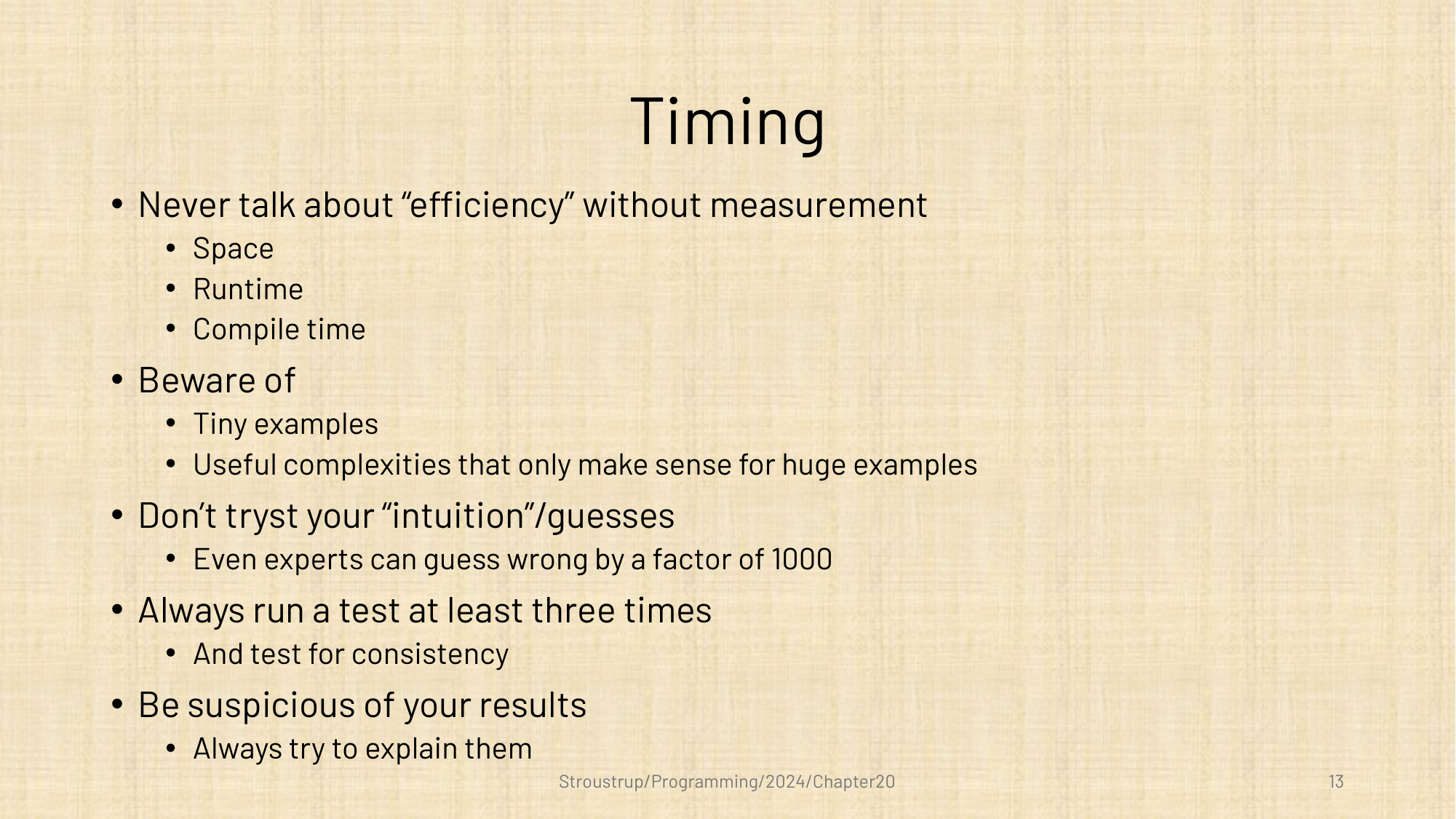

# Timing
Never talk about “efficiency” without measurement
Space
Runtime
Compile time
Beware of
Tiny examples
Useful complexities that only make sense for huge examples
Don’t tryst your “intuition”/guesses
Even experts can guess wrong by a factor of 1000
Always run a test at least three times
And test for consistency
Be suspicious of your results
Always try to explain them
Stroustrup/Programming/2024/Chapter20
13